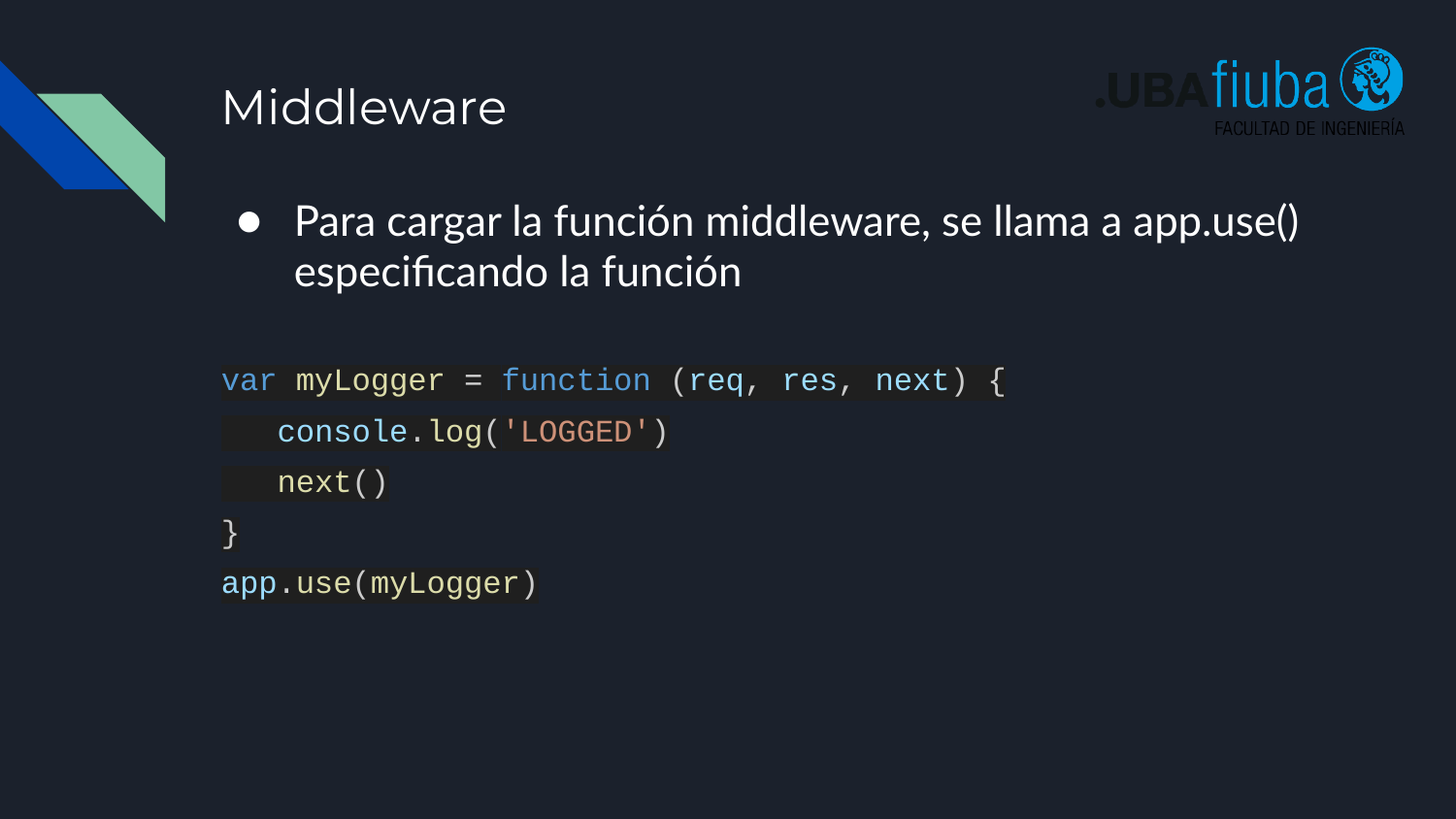

# Middleware
Para cargar la función middleware, se llama a app.use() especificando la función

var myLogger = function (req, res, next) {
   console.log('LOGGED')
   next()
}
app.use(myLogger)